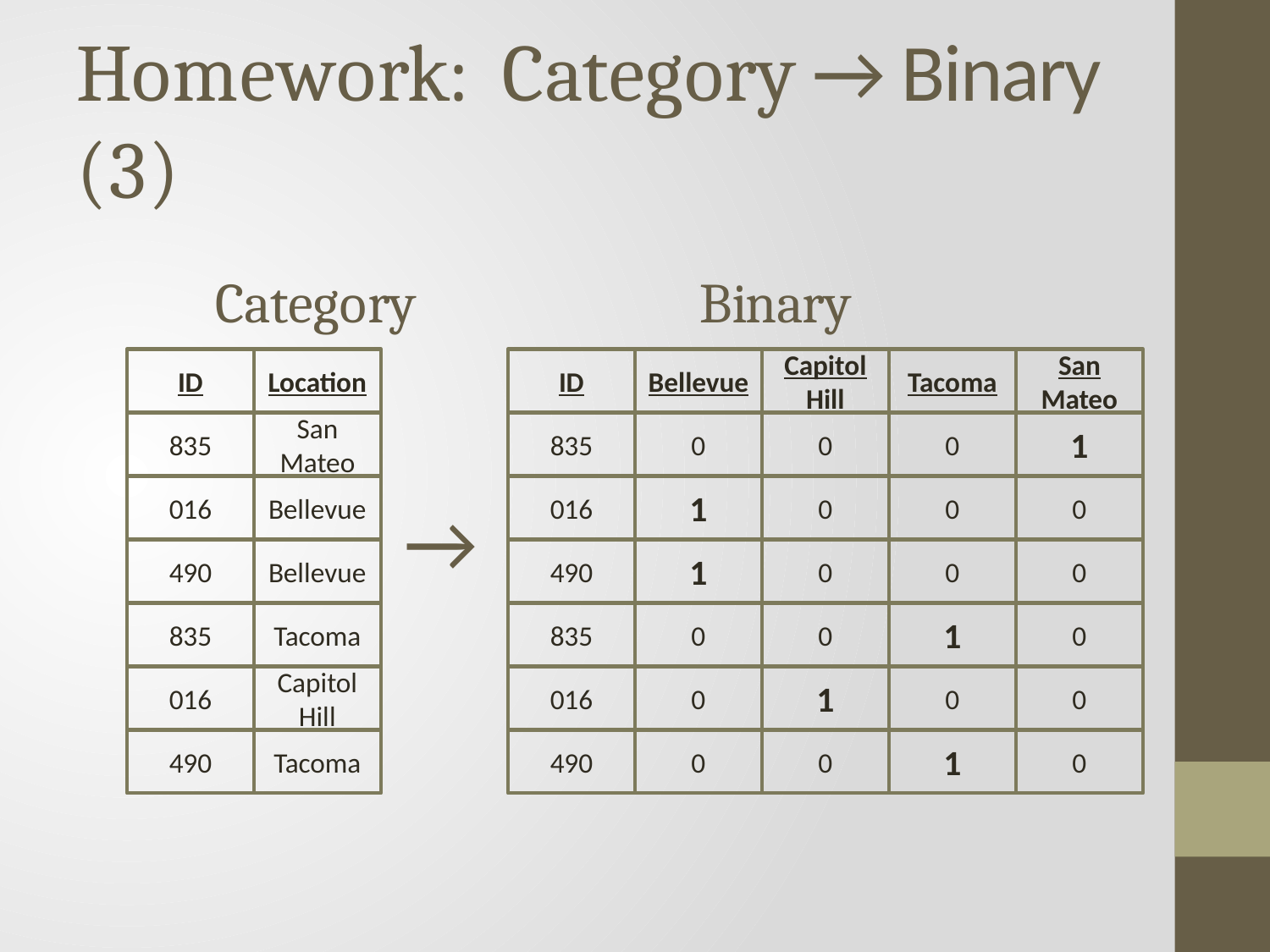

# Homework:  Category → Binary (3)
Category                          Binary
ID
Location
ID
Bellevue
Capitol Hill
Tacoma
San Mateo
835
San Mateo
835
0
0
0
1
016
Bellevue
016
1
0
0
0
→
490
Bellevue
490
1
0
0
0
835
Tacoma
835
0
0
1
0
016
Capitol Hill
016
0
1
0
0
490
Tacoma
490
0
0
1
0